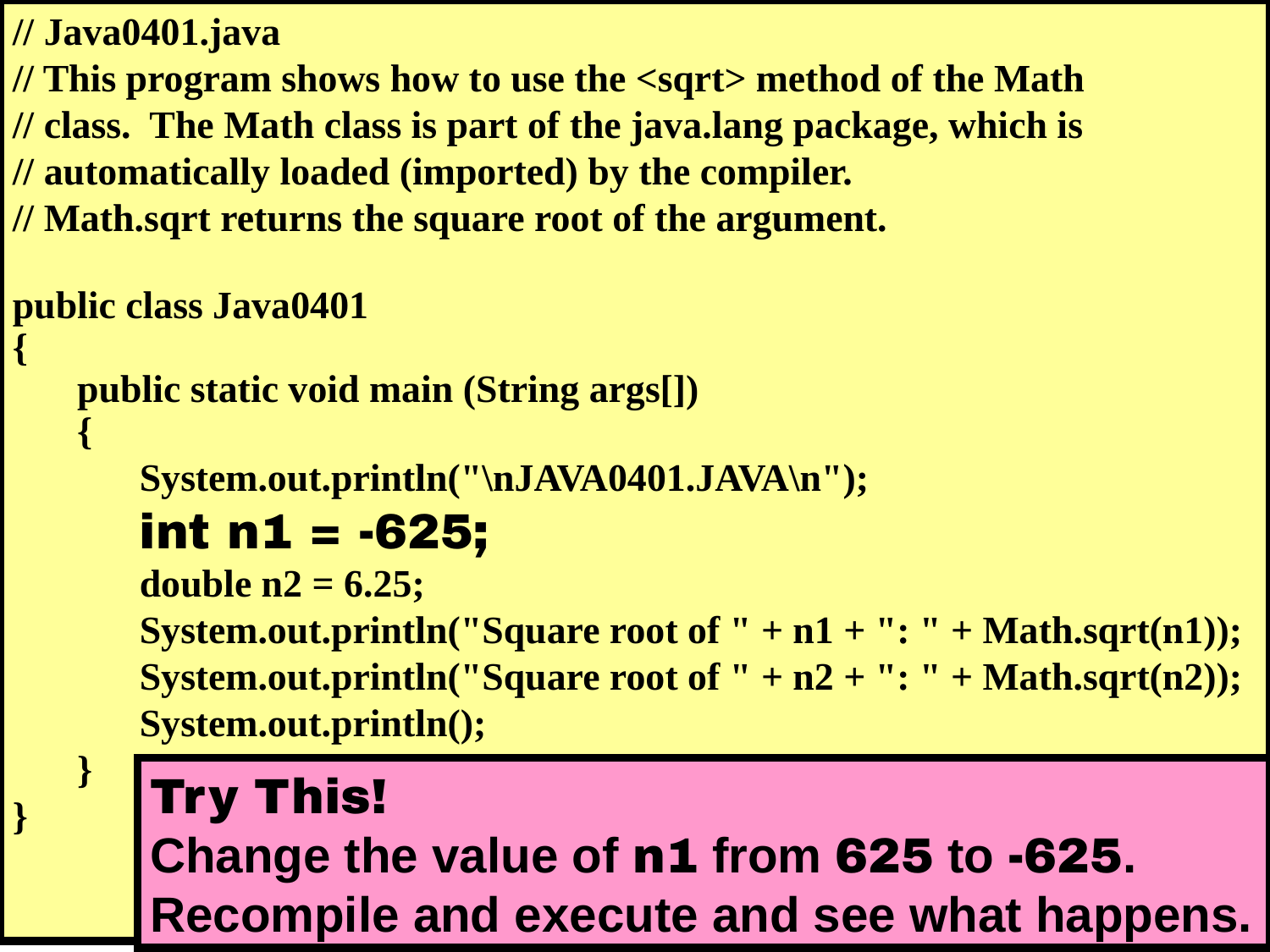

// Java0401.java
// This program shows how to use the <sqrt> method of the Math
// class.  The Math class is part of the java.lang package, which is
// automatically loaded (imported) by the compiler.
// Math.sqrt returns the square root of the argument.

public class Java0401
{
	public static void main (String args[])
	{
		System.out.println("\nJAVA0401.JAVA\n");
		int n1 = -625;
		double n2 = 6.25;
		System.out.println("Square root of " + n1 + ": " + Math.sqrt(n1));
		System.out.println("Square root of " + n2 + ": " + Math.sqrt(n2));
		System.out.println();
   	}
}

Try This!
Change the value of n1 from 625 to -625.
Recompile and execute and see what happens.